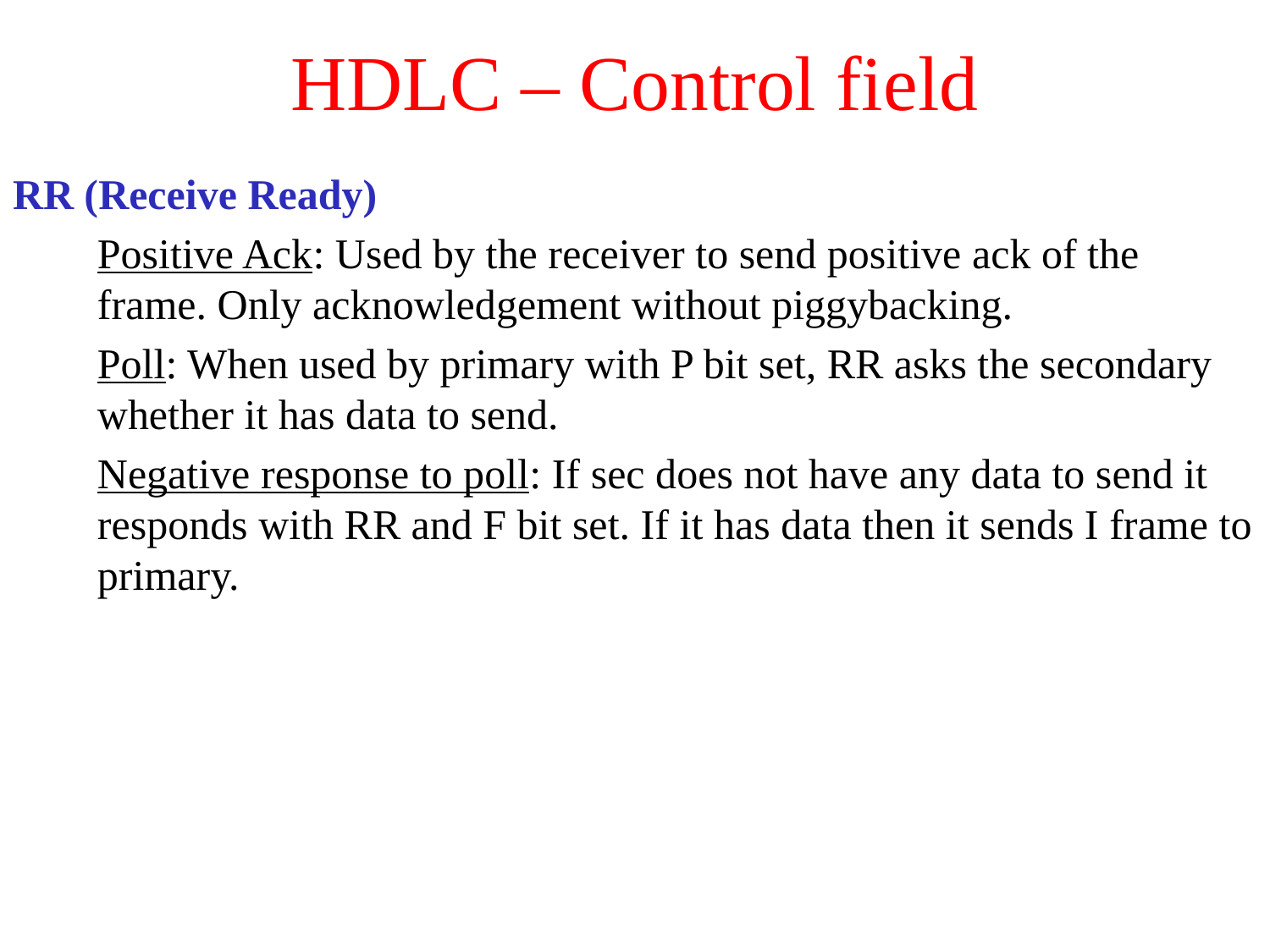

# HDLC – Control field
RR (Receive Ready)
        Positive Ack: Used by the receiver to send positive ack of the frame. Only acknowledgement without piggybacking.
        Poll: When used by primary with P bit set, RR asks the secondary whether it has data to send.
        Negative response to poll: If sec does not have any data to send it responds with RR and F bit set. If it has data then it sends I frame to primary.